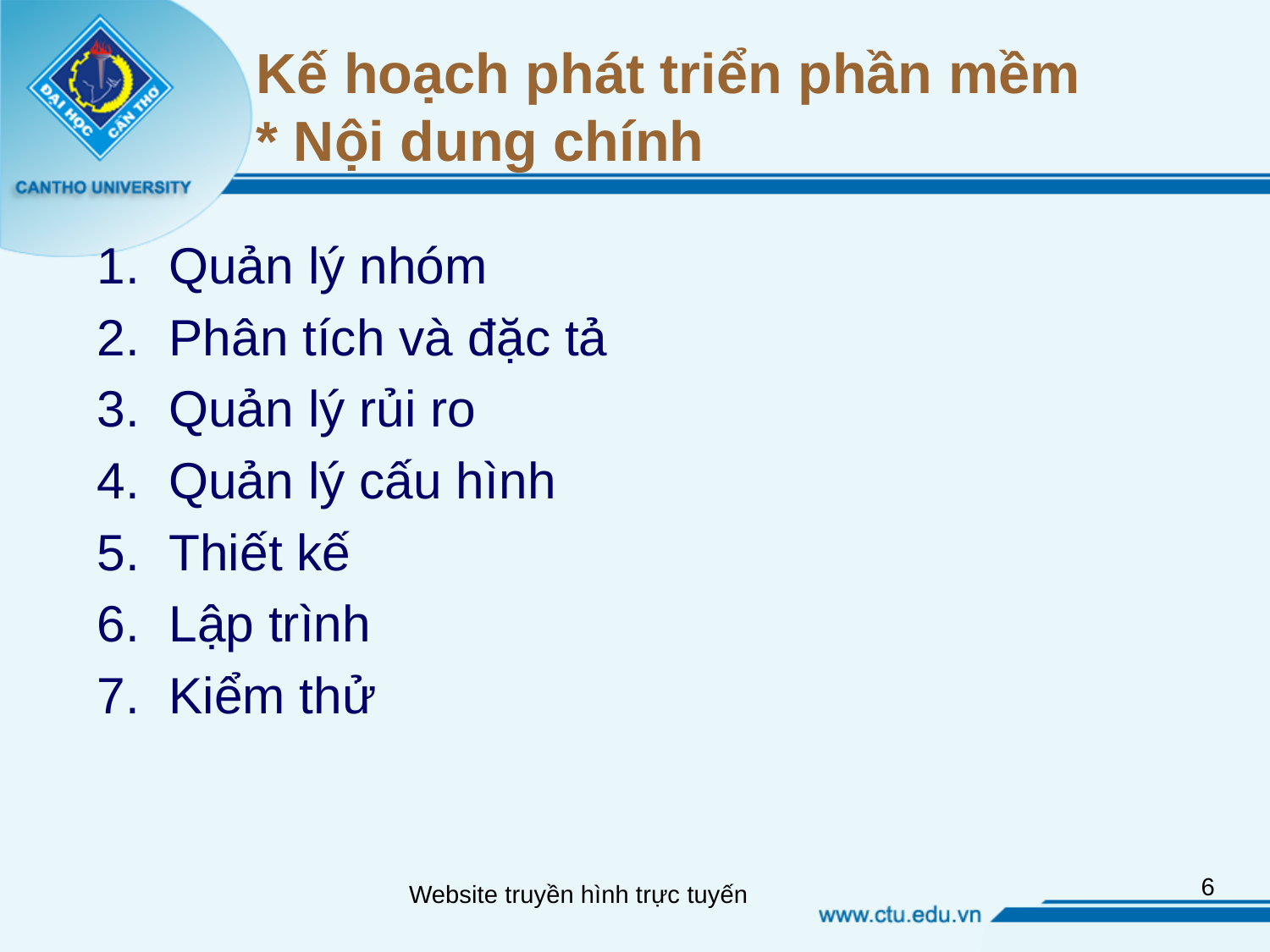

# Kế hoạch phát triển phần mềm * Nội dung chính
Quản lý nhóm
Phân tích và đặc tả
Quản lý rủi ro
Quản lý cấu hình
Thiết kế
Lập trình
Kiểm thử
6
Website truyền hình trực tuyến